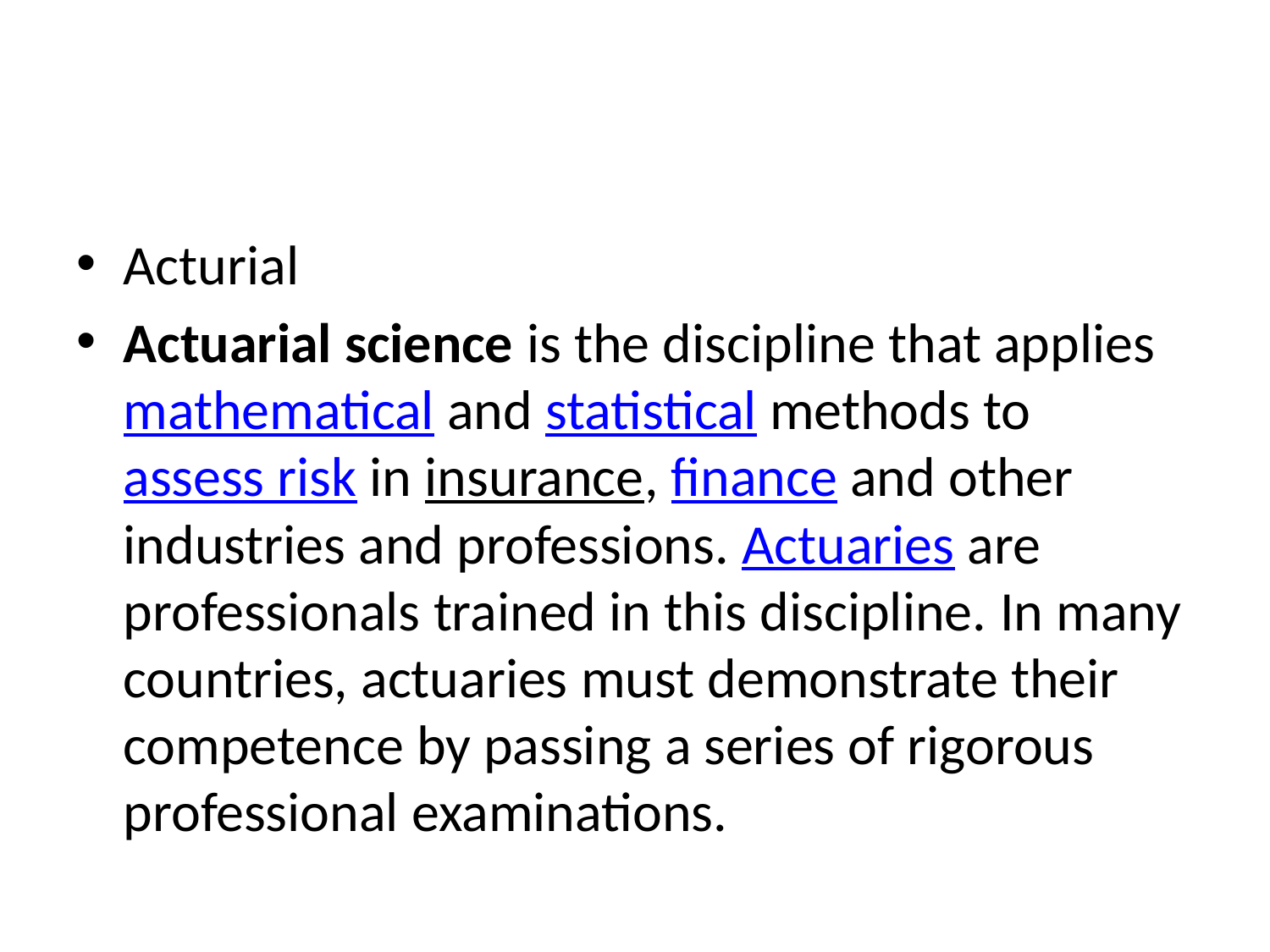

#
Acturial
Actuarial science is the discipline that applies mathematical and statistical methods to assess risk in insurance, finance and other industries and professions. Actuaries are professionals trained in this discipline. In many countries, actuaries must demonstrate their competence by passing a series of rigorous professional examinations.